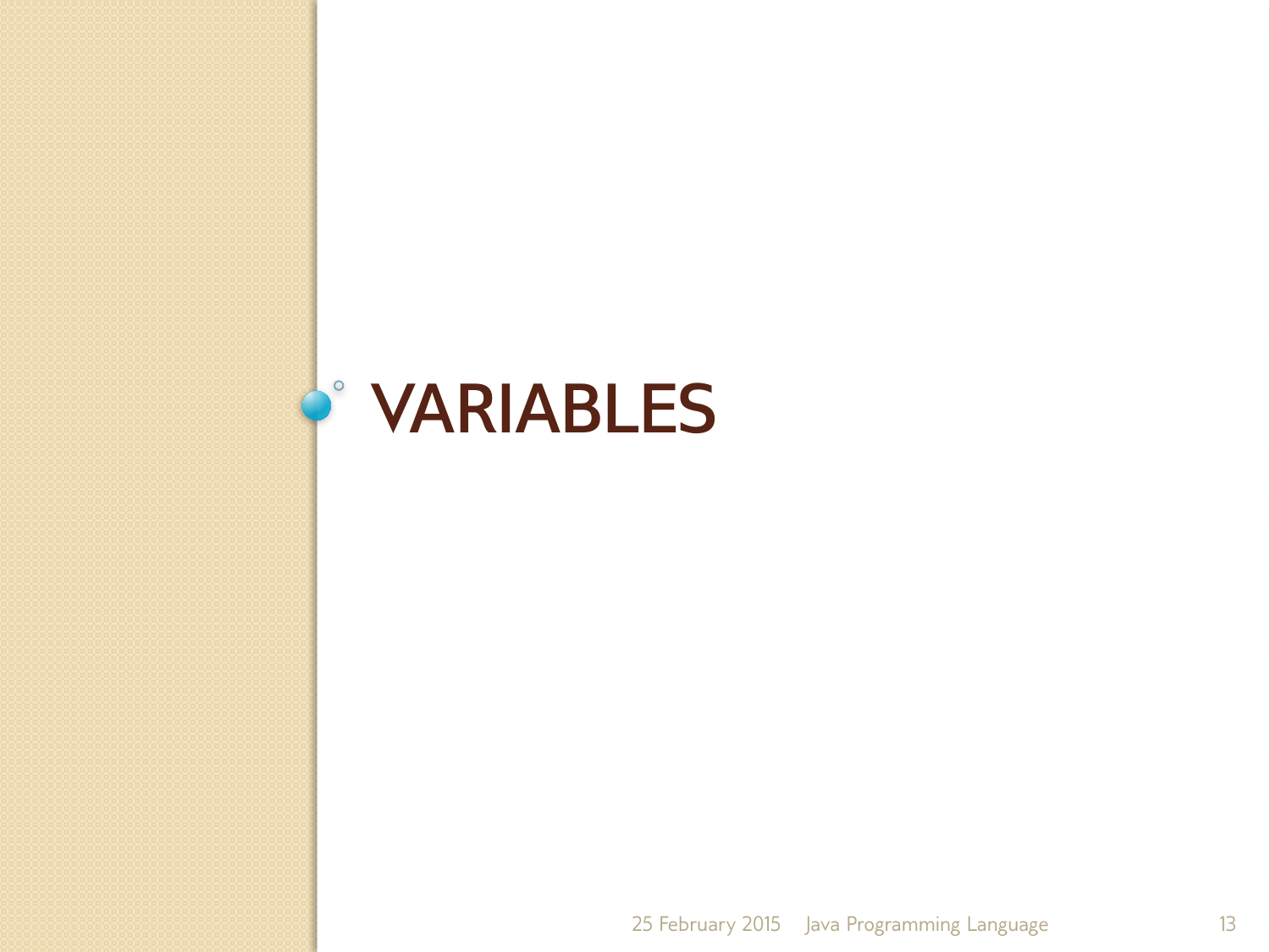

# Variables
25 February 2015
Java Programming Language
13